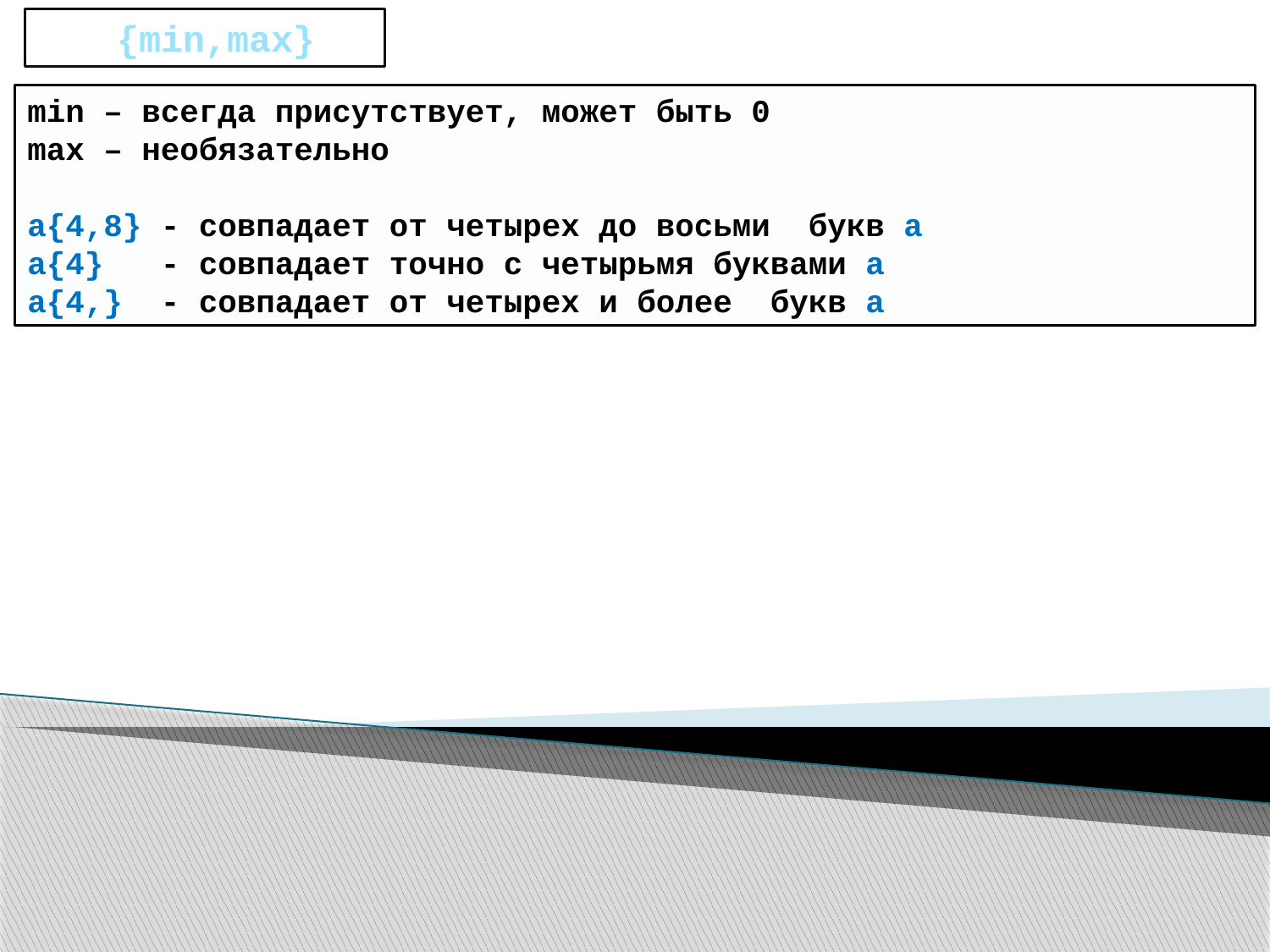

# {min,max}
min – всегда присутствует, может быть 0
max – необязательно

a{4,8} - совпадает от четырех до восьми  букв a
a{4}   - совпадает точно с четырьмя буквами a
a{4,}  - совпадает от четырех и более  букв a